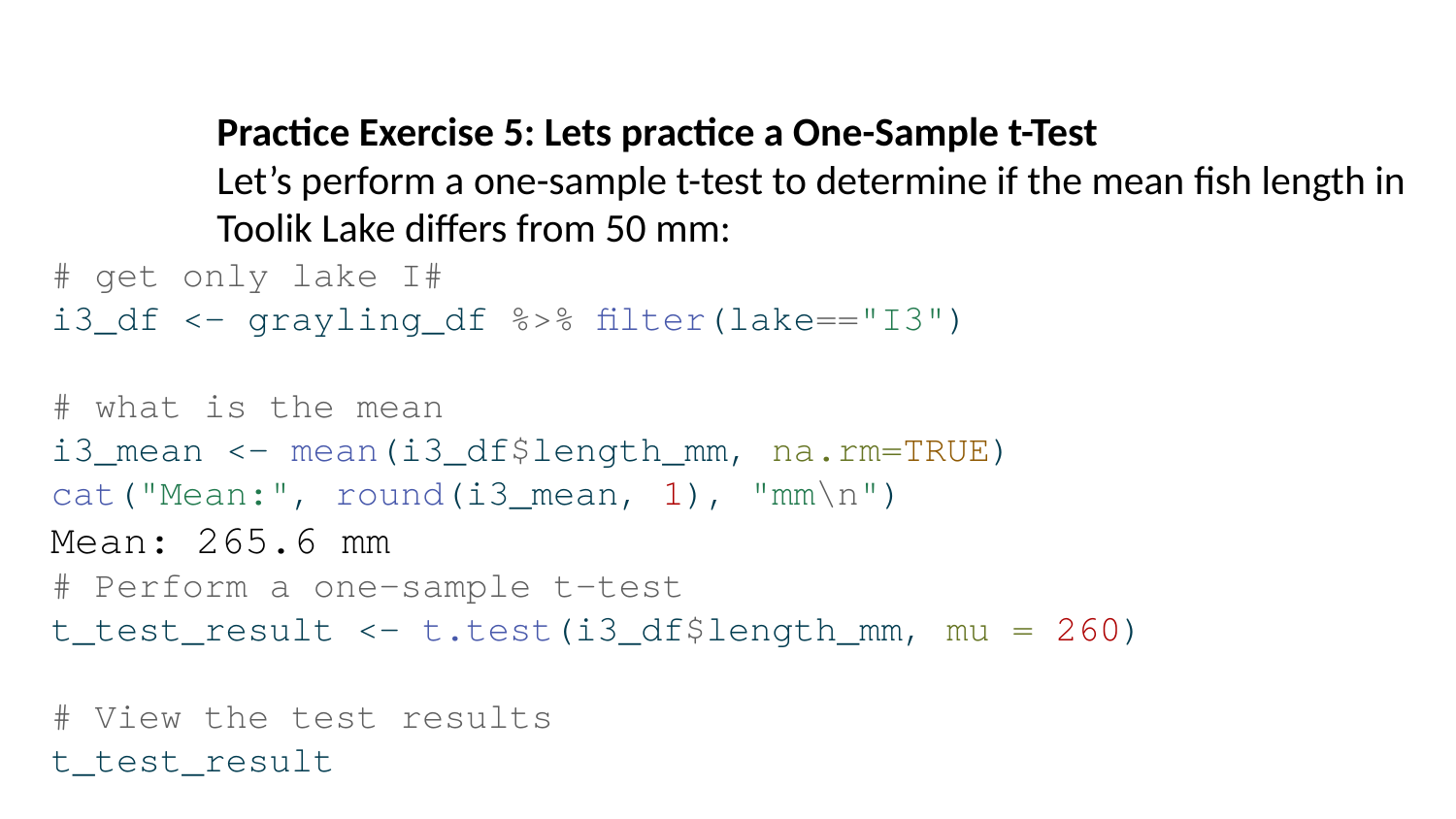

Practice Exercise 5: Lets practice a One-Sample t-Test
Let’s perform a one-sample t-test to determine if the mean fish length in Toolik Lake differs from 50 mm:
# get only lake I# i3_df <- grayling_df %>% filter(lake=="I3") # what is the mean i3_mean <- mean(i3_df$length_mm, na.rm=TRUE) cat("Mean:", round(i3_mean, 1), "mm\n")
Mean: 265.6 mm
# Perform a one-sample t-test t_test_result <- t.test(i3_df$length_mm, mu = 260) # View the test results t_test_result

    One Sample t-test

data:  i3_df$length_mm
t = 1.6091, df = 65, p-value = 0.1124
alternative hypothesis: true mean is not equal to 260
95 percent confidence interval:
 258.6481 272.5640
sample estimates:
mean of x
 265.6061
Interpret this test result by answering these questions:
What was the null hypothesis?
What was the alternative hypothesis?
What does the p-value tell us?
Should we reject or fail to reject the null hypothesis at α = 0.05?
What is the practical interpretation of this result for fish biologists?
Practice Exercise 6: Formulating Hypotheses
For the following research questions about Arctic grayling, write the null and alternative hypotheses:
Are fish in Lake I8 longer than fish in Lake I3?
Is the mean length of Arctic grayling in these lakes different from 300 mm?
Is there a relationship between fish length and mass?
# Let's test one of these hypotheses: Are fish in Lake I8 longer than fish in Lake I3? # Perform an independent t-test t_test_result <- t.test(length_mm ~ lake, data = grayling_df, alternative = "less")  # H₀: μ_I3 ≥ μ_I8, H₁: μ_I3 < μ_I8 # Display the results t_test_result

    Welch Two Sample t-test

data:  length_mm by lake
t = -15.532, df = 161.63, p-value < 2.2e-16
alternative hypothesis: true difference in means between group I3 and group I8 is less than 0
95 percent confidence interval:
      -Inf -86.66138
sample estimates:
mean in group I3 mean in group I8
        265.6061         362.5980
Based on this t-test, what can we conclude about the difference in fish length between the two lakes?